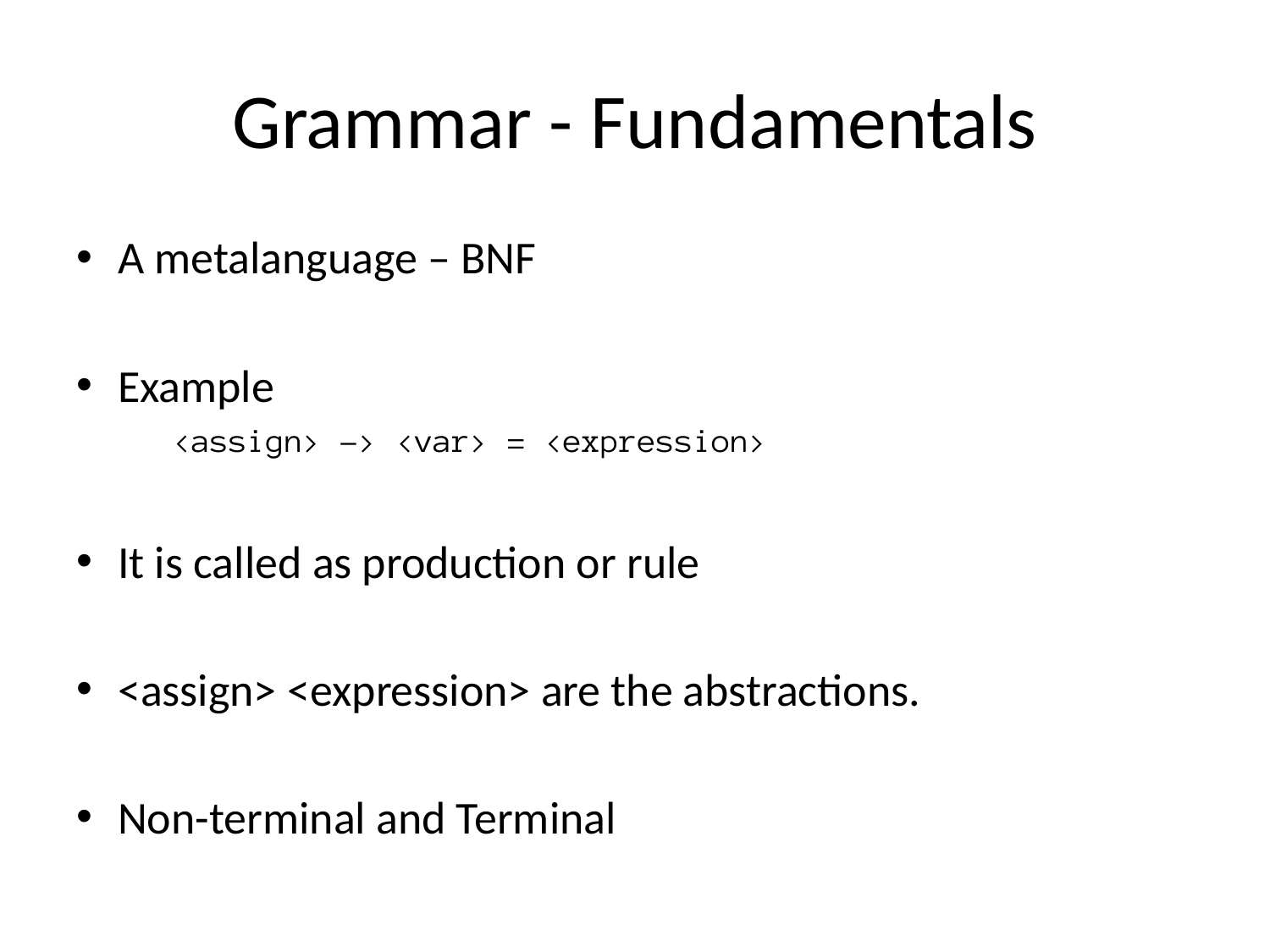

# Grammar - Fundamentals
A metalanguage – BNF

Example
<assign> -> <var> = <expression>

It is called as production or rule

<assign> <expression> are the abstractions.

Non-terminal and Terminal